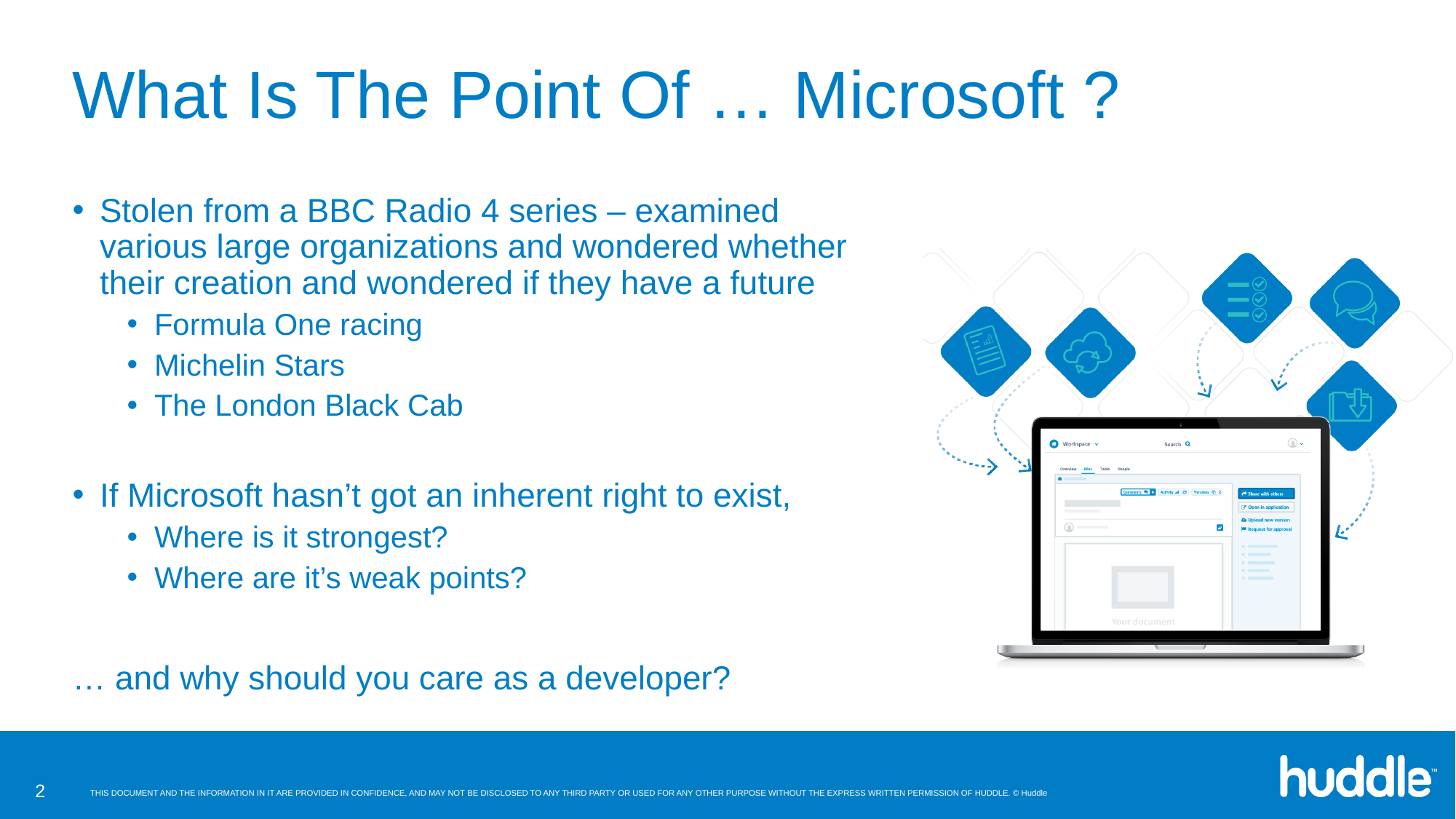

# What Is The Point Of … Microsoft ?
Stolen from a BBC Radio 4 series – examined various large organizations and wondered whether their creation and wondered if they have a future
Formula One racing
Michelin Stars
The London Black Cab

If Microsoft hasn’t got an inherent right to exist,
Where is it strongest?
Where are it’s weak points?

… and why should you care as a developer?